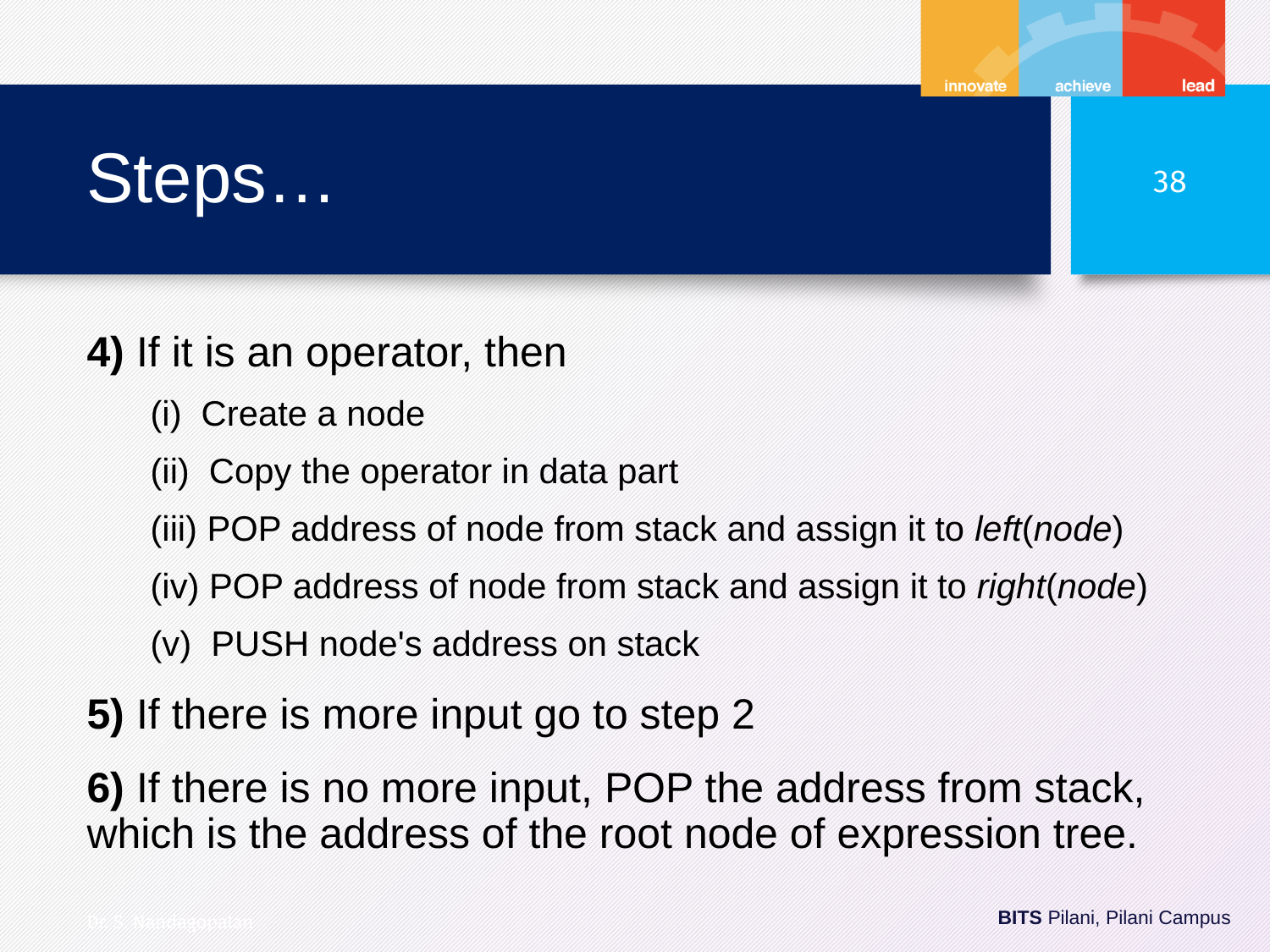

# Steps…
38
4) If it is an operator, then
(i)  Create a node
(ii)  Copy the operator in data part
(iii) POP address of node from stack and assign it to left(node)
(iv) POP address of node from stack and assign it to right(node)
(v)  PUSH node's address on stack
5) If there is more input go to step 2
6) If there is no more input, POP the address from stack, which is the address of the root node of expression tree.

Dr. S. Nandagopalan